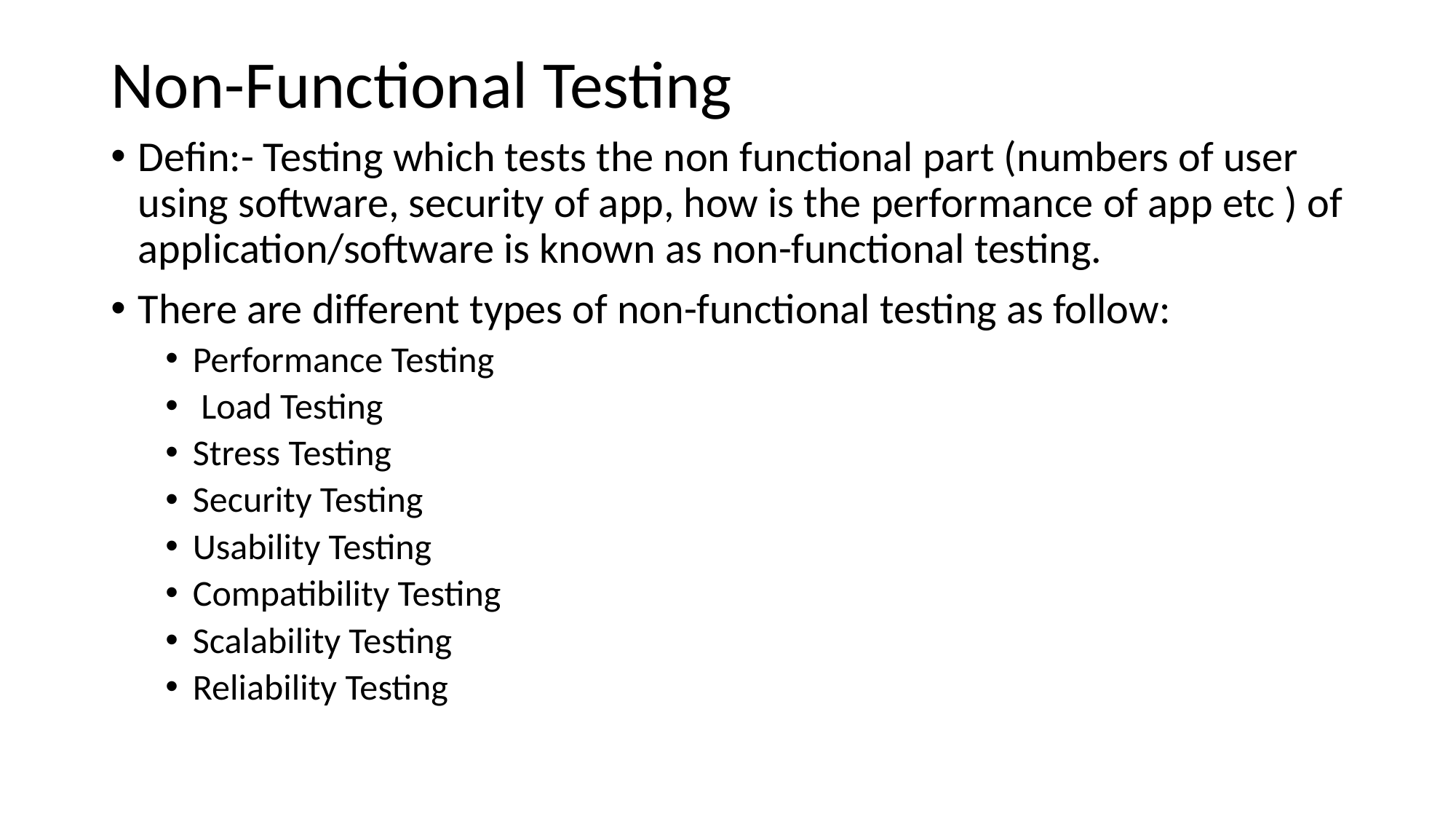

# Non-Functional Testing
Defin:- Testing which tests the non functional part (numbers of user using software, security of app, how is the performance of app etc ) of application/software is known as non-functional testing.
There are different types of non-functional testing as follow:
Performance Testing
 Load Testing
Stress Testing
Security Testing
Usability Testing
Compatibility Testing
Scalability Testing
Reliability Testing